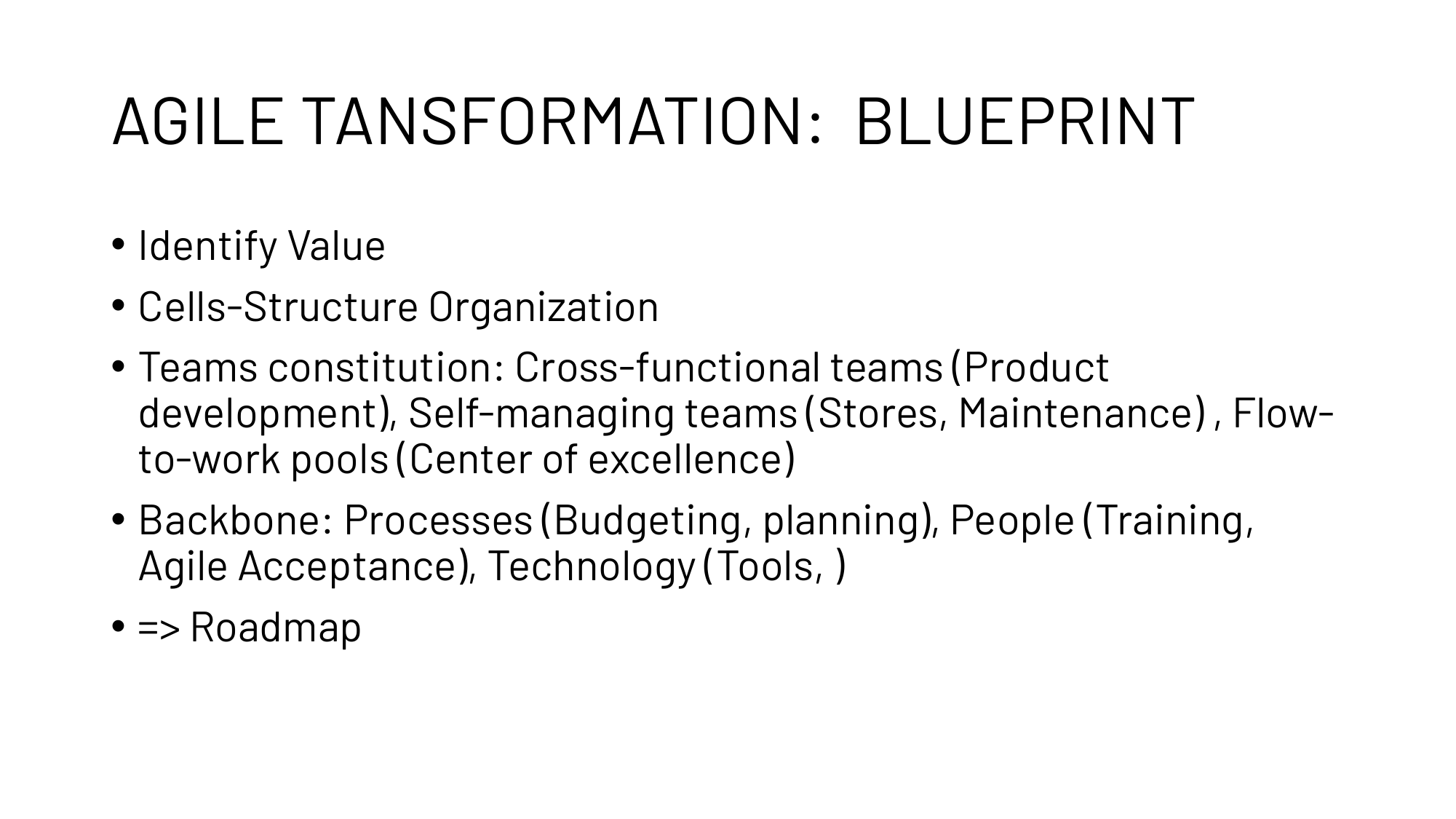

# AGILE TANSFORMATION:  BLUEPRINT
Identify Value
Cells-Structure Organization
Teams constitution: Cross-functional teams (Product development), Self-managing teams (Stores, Maintenance) , Flow-to-work pools (Center of excellence)
Backbone: Processes (Budgeting, planning), People (Training, Agile Acceptance), Technology (Tools, )
=> Roadmap